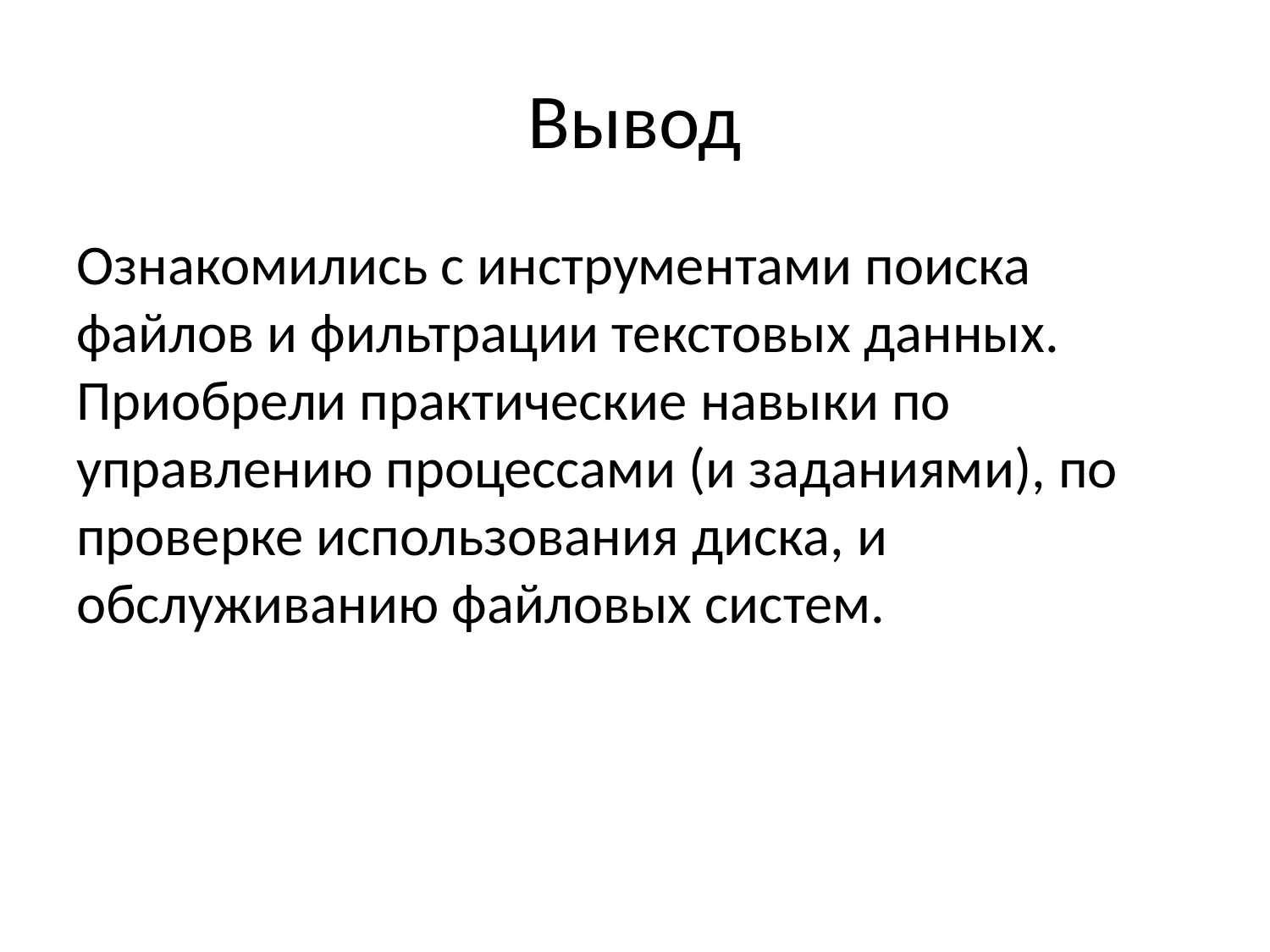

# Вывод
Ознакомились с инструментами поиска файлов и фильтрации текстовых данных. Приобрели практические навыки по управлению процессами (и заданиями), по проверке использования диска, и обслуживанию файловых систем.